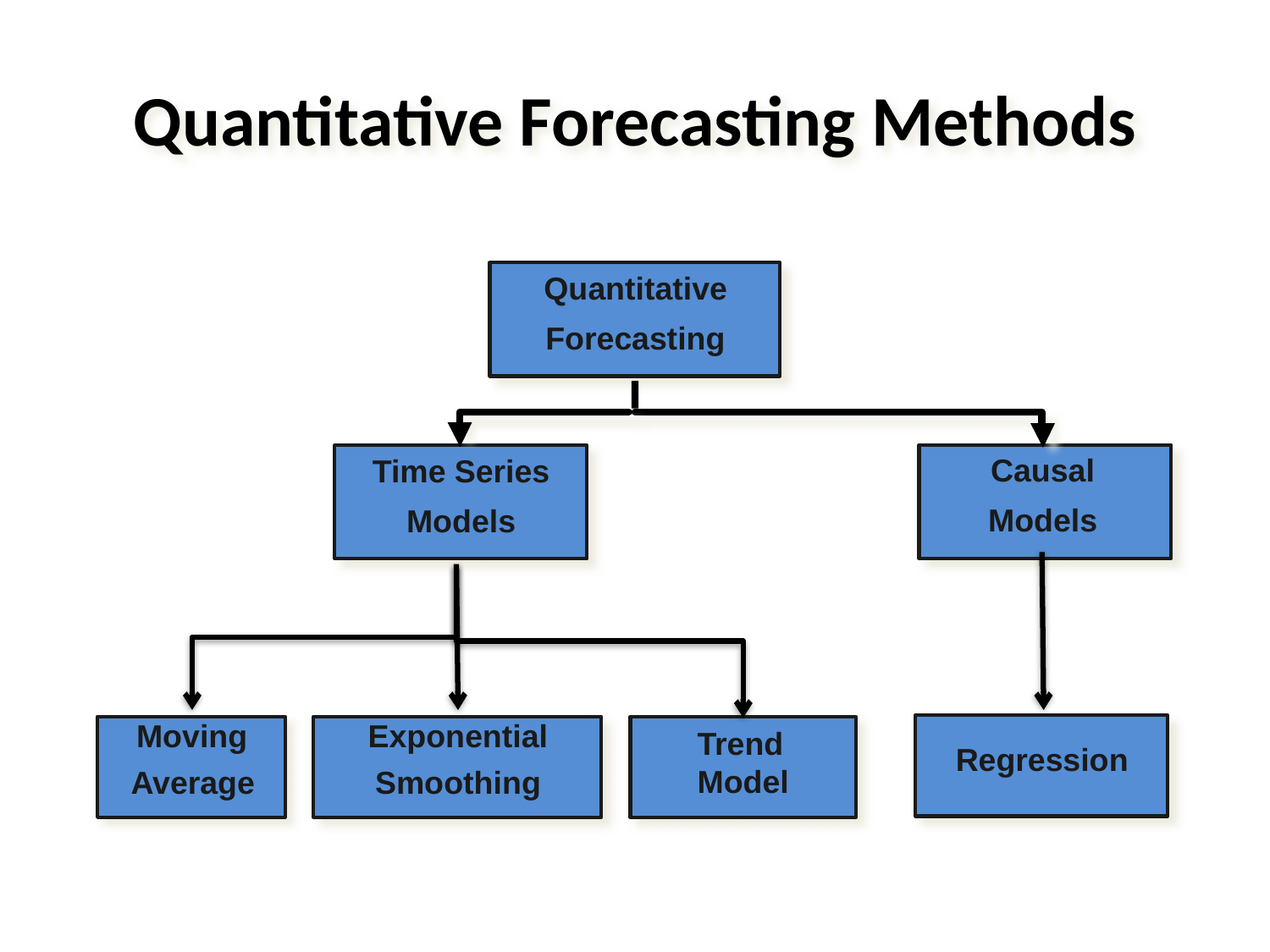

# Quantitative Forecasting Methods
Quantitative

Forecasting

Causal
Time Series

Models
Models

Moving
Exponential

Trend
Model
Regression
Average
Smoothing